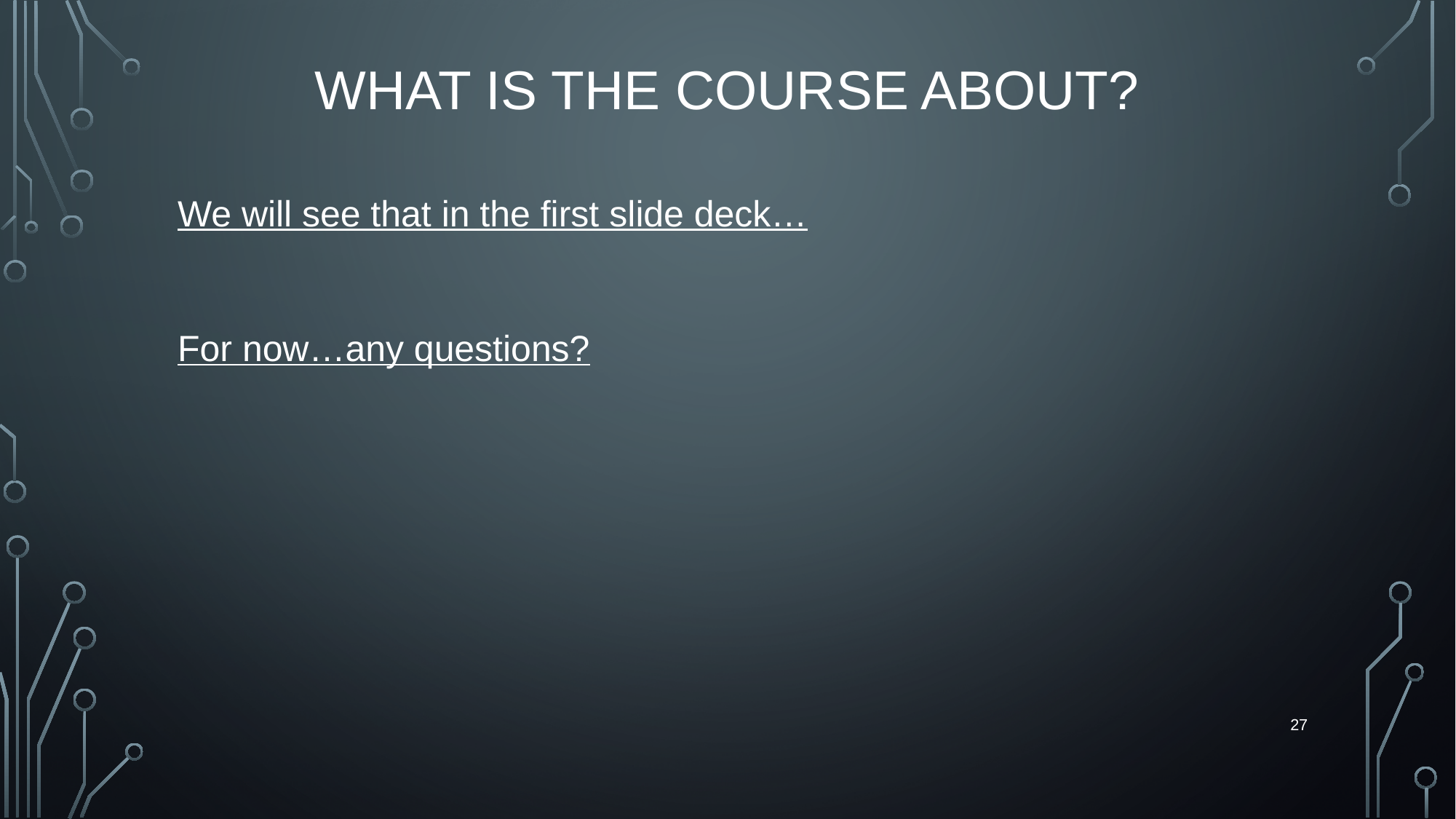

# What is the Course About?
We will see that in the first slide deck…

For now…any questions?
27